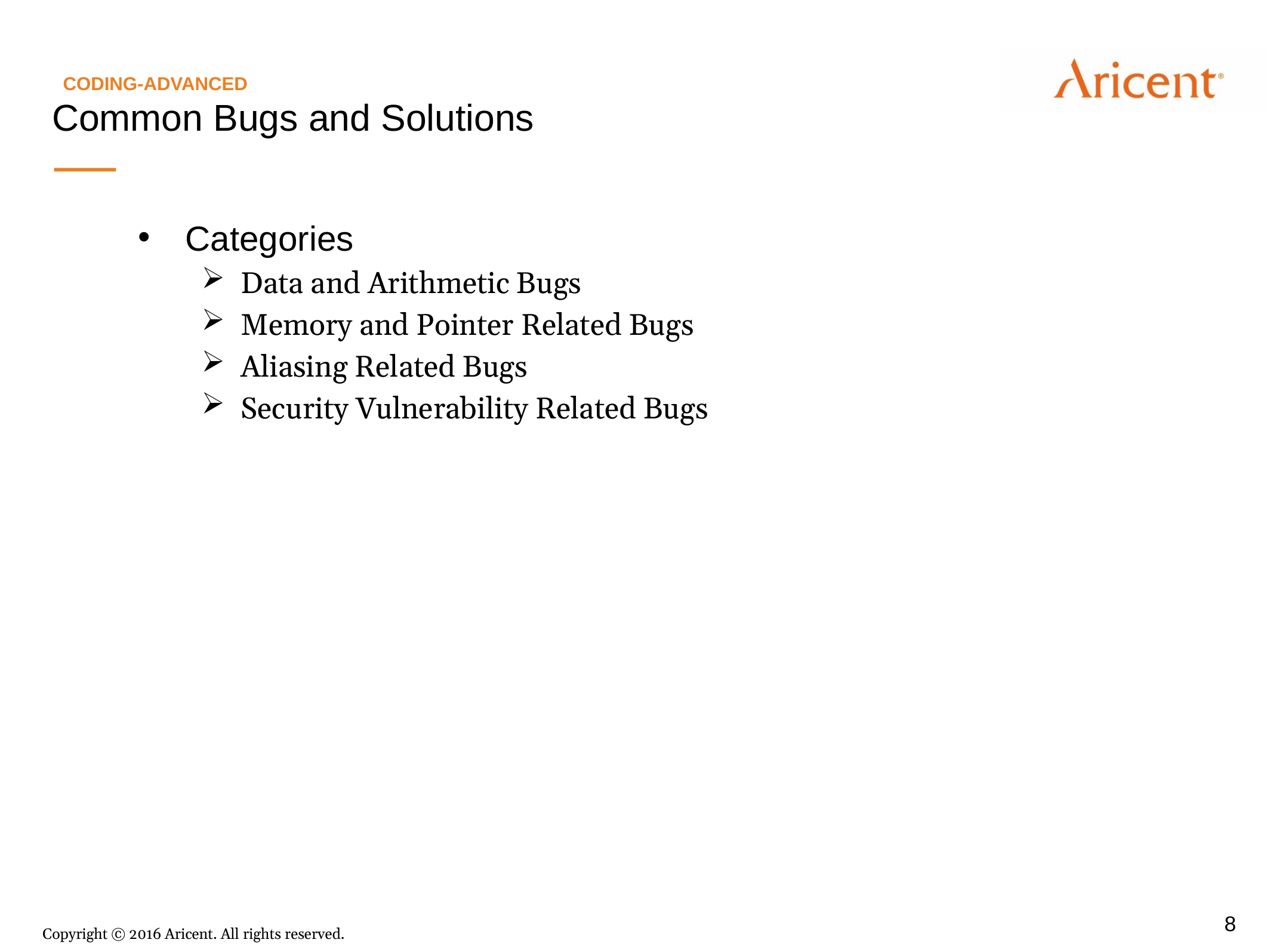

Coding-Advanced
Common Bugs and Solutions
Categories
Data and Arithmetic Bugs
Memory and Pointer Related Bugs
Aliasing Related Bugs
Security Vulnerability Related Bugs